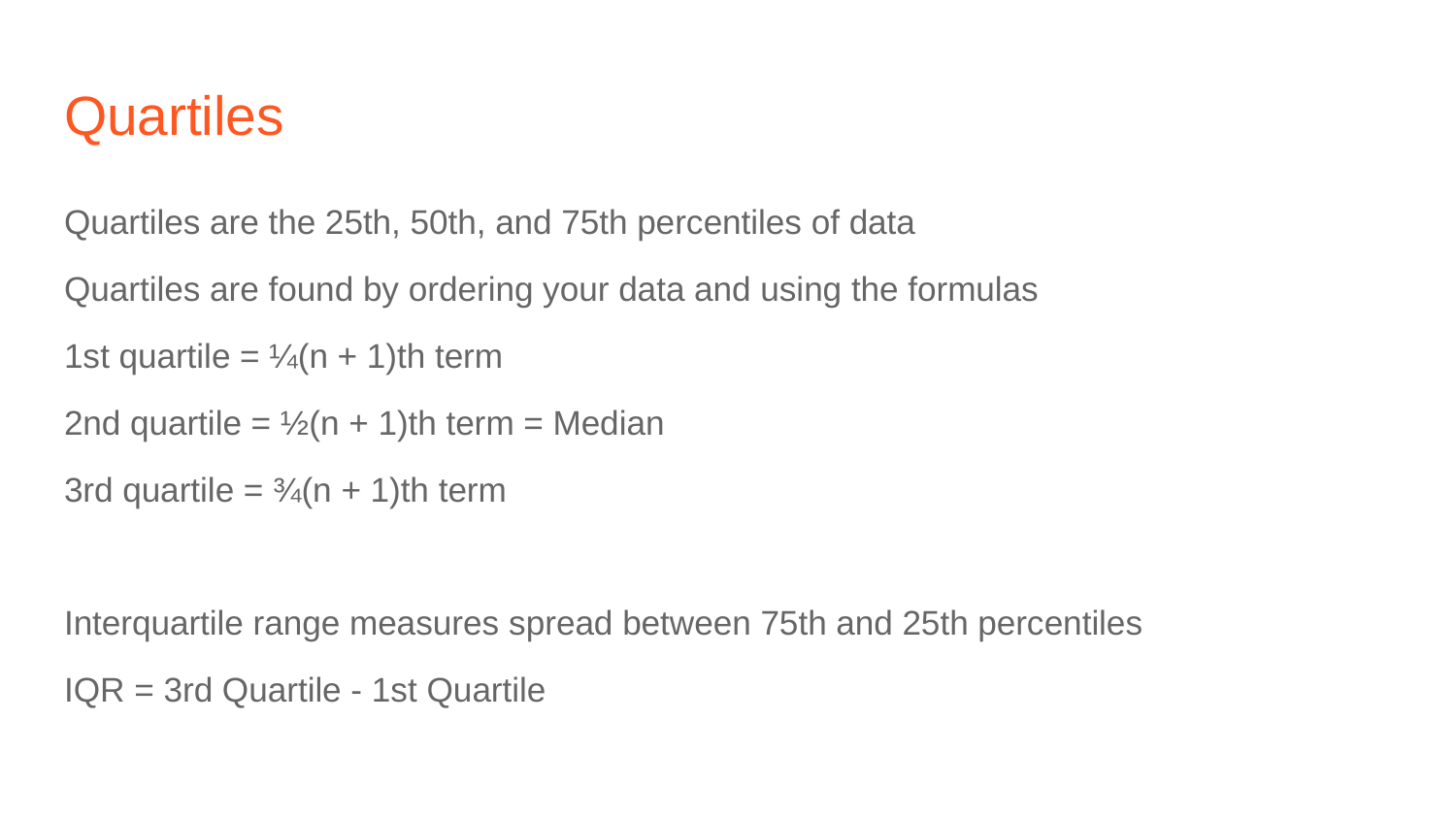

# Quartiles
Quartiles are the 25th, 50th, and 75th percentiles of data
Quartiles are found by ordering your data and using the formulas
1st quartile = ¼(n + 1)th term
2nd quartile = ½(n + 1)th term = Median
3rd quartile = ¾(n + 1)th term

Interquartile range measures spread between 75th and 25th percentiles
IQR = 3rd Quartile - 1st Quartile